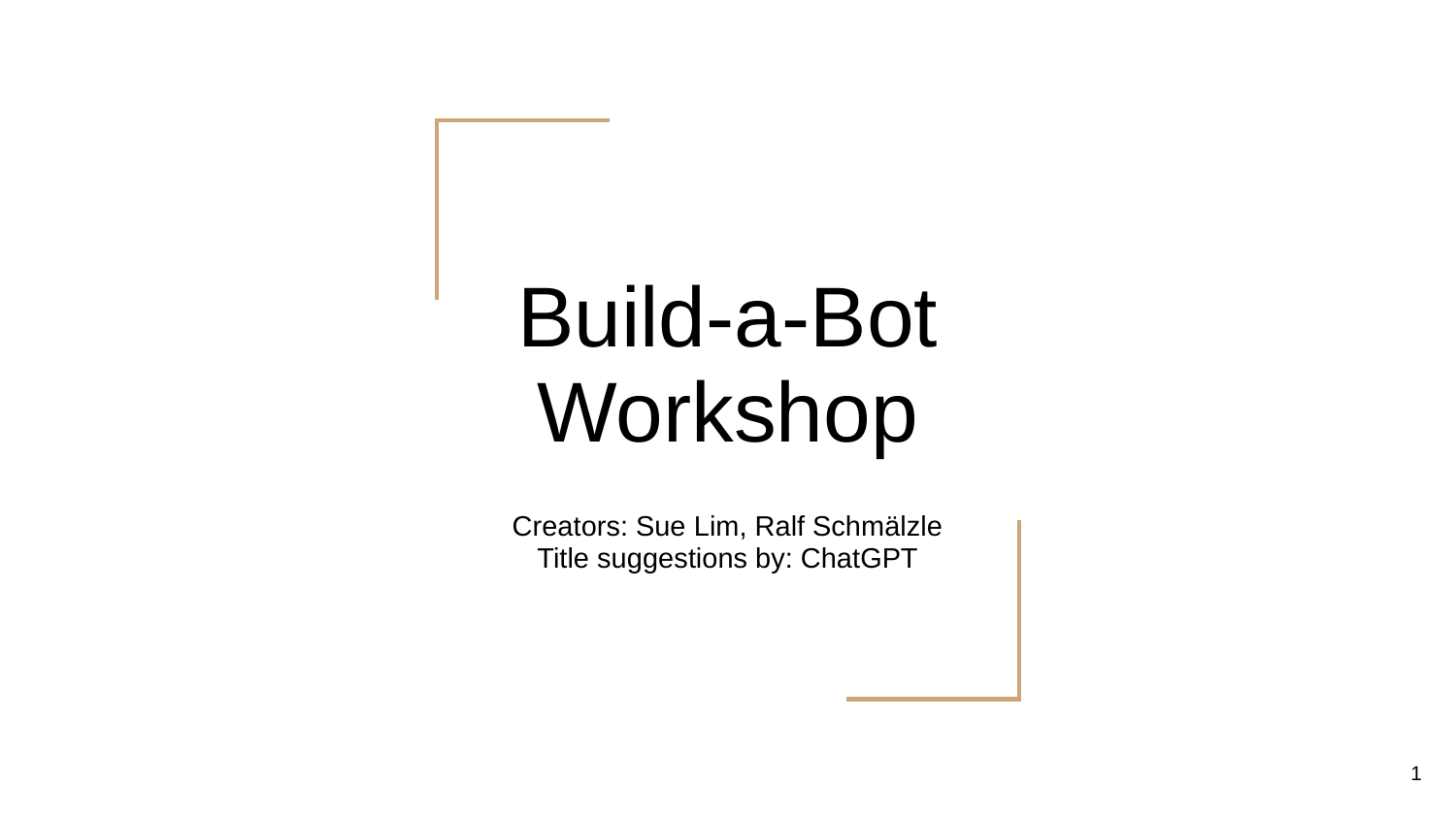

# Build-a-Bot Workshop
Creators: Sue Lim, Ralf Schmälzle
Title suggestions by: ChatGPT
1